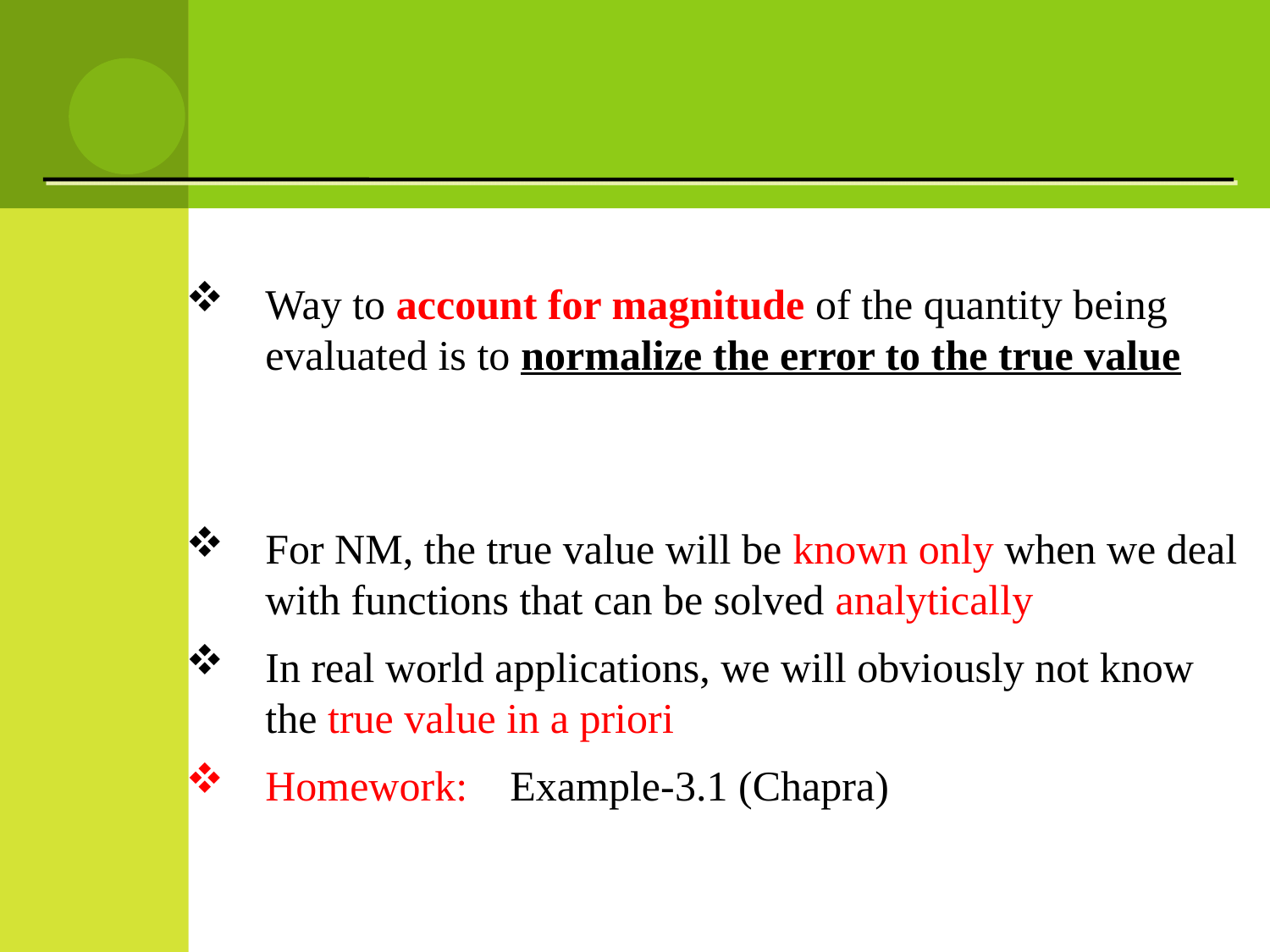

Way to account for magnitude of the quantity being evaluated is to normalize the error to the true value
For NM, the true value will be known only when we deal with functions that can be solved analytically

In real world applications, we will obviously not know the true value in a priori

Homework:    Example-3.1 (Chapra)